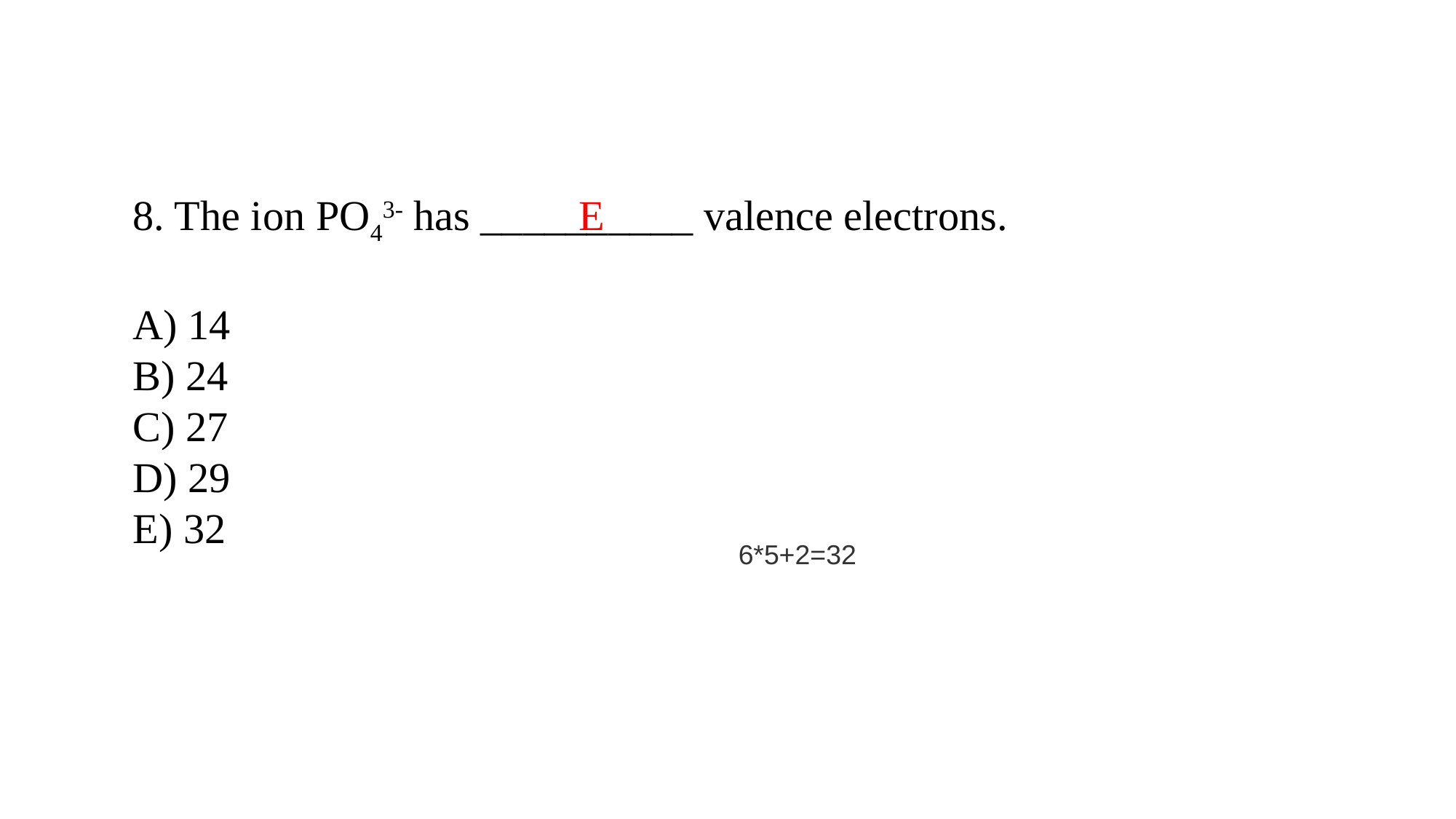

8. The ion PO43- has __________ valence electrons.

A) 14
B) 24
C) 27
D) 29
E) 32
E
6*5+2=32